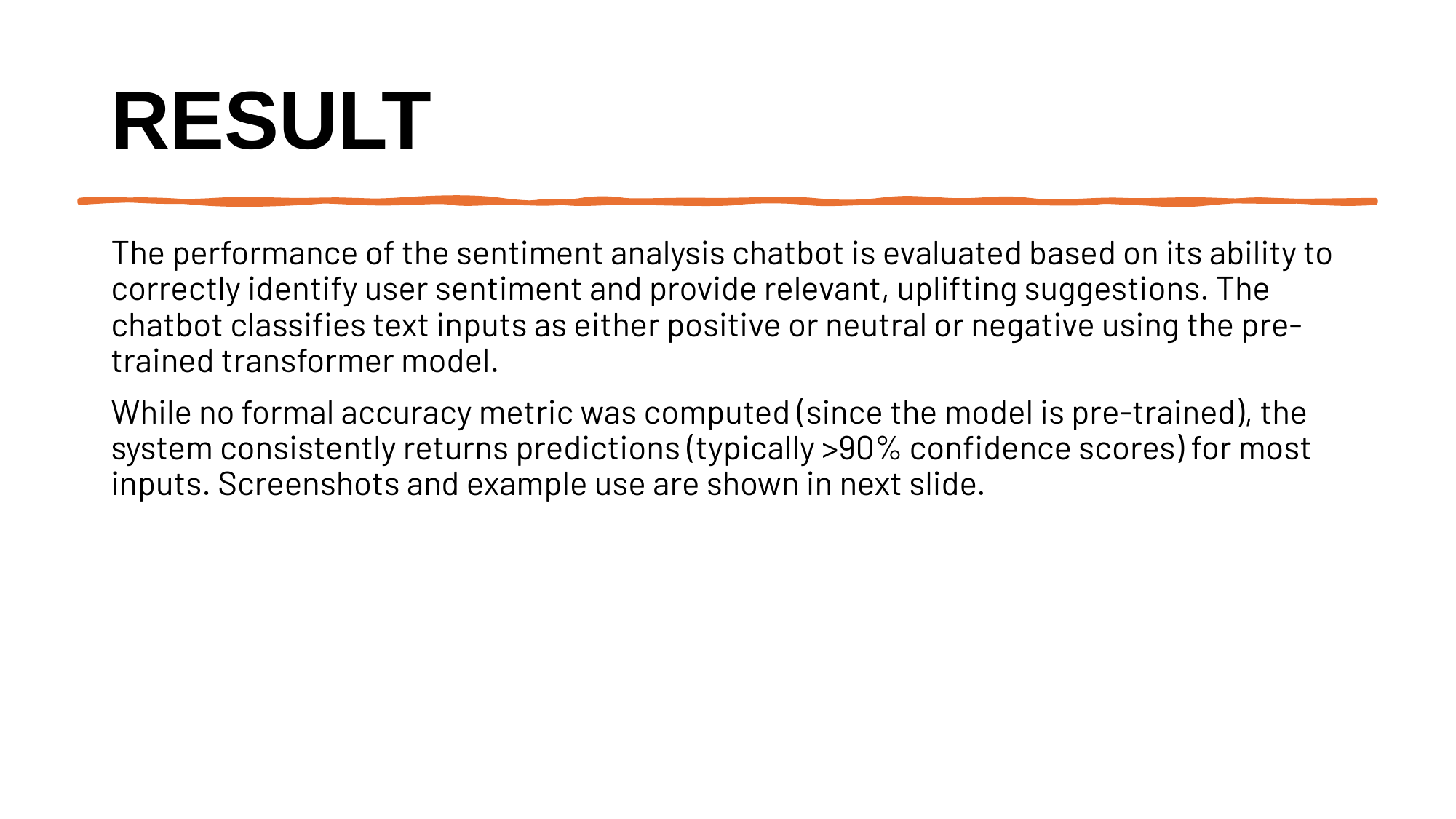

# Result

The performance of the sentiment analysis chatbot is evaluated based on its ability to correctly identify user sentiment and provide relevant, uplifting suggestions. The chatbot classifies text inputs as either positive or neutral or negative using the pre-trained transformer model.
While no formal accuracy metric was computed (since the model is pre-trained), the system consistently returns predictions (typically >90% confidence scores) for most inputs. Screenshots and example use are shown in next slide.